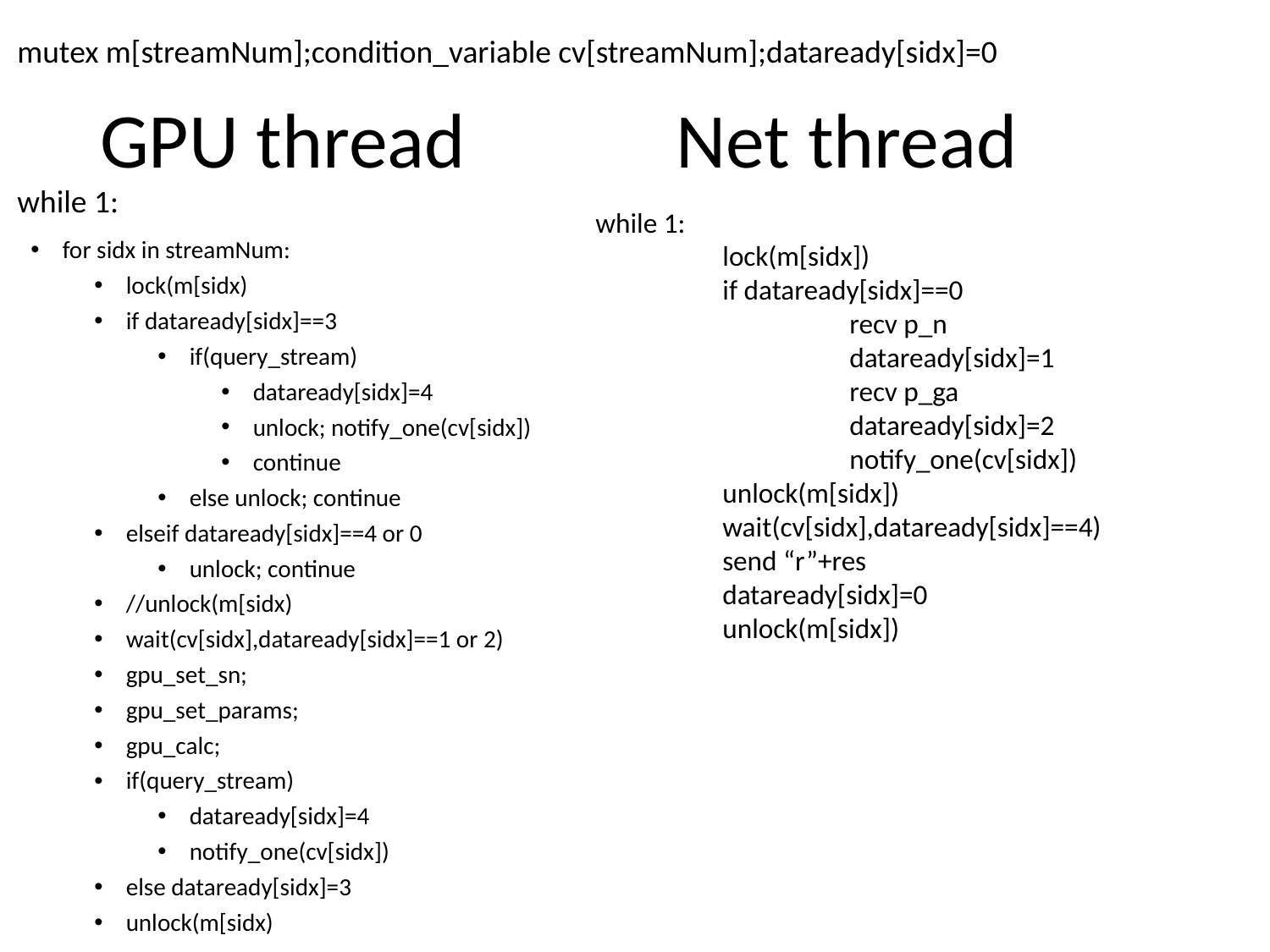

mutex m[streamNum];condition_variable cv[streamNum];dataready[sidx]=0
# GPU thread
Net thread
while 1:
while 1:
	lock(m[sidx])
	if dataready[sidx]==0
		recv p_n
		dataready[sidx]=1
		recv p_ga
		dataready[sidx]=2
		notify_one(cv[sidx])
	unlock(m[sidx])
	wait(cv[sidx],dataready[sidx]==4)
	send “r”+res
	dataready[sidx]=0
	unlock(m[sidx])

for sidx in streamNum:
lock(m[sidx)
if dataready[sidx]==3
if(query_stream)
dataready[sidx]=4
unlock; notify_one(cv[sidx])
continue
else unlock; continue
elseif dataready[sidx]==4 or 0
unlock; continue
//unlock(m[sidx)
wait(cv[sidx],dataready[sidx]==1 or 2)
gpu_set_sn;
gpu_set_params;
gpu_calc;
if(query_stream)
dataready[sidx]=4
notify_one(cv[sidx])
else dataready[sidx]=3
unlock(m[sidx)